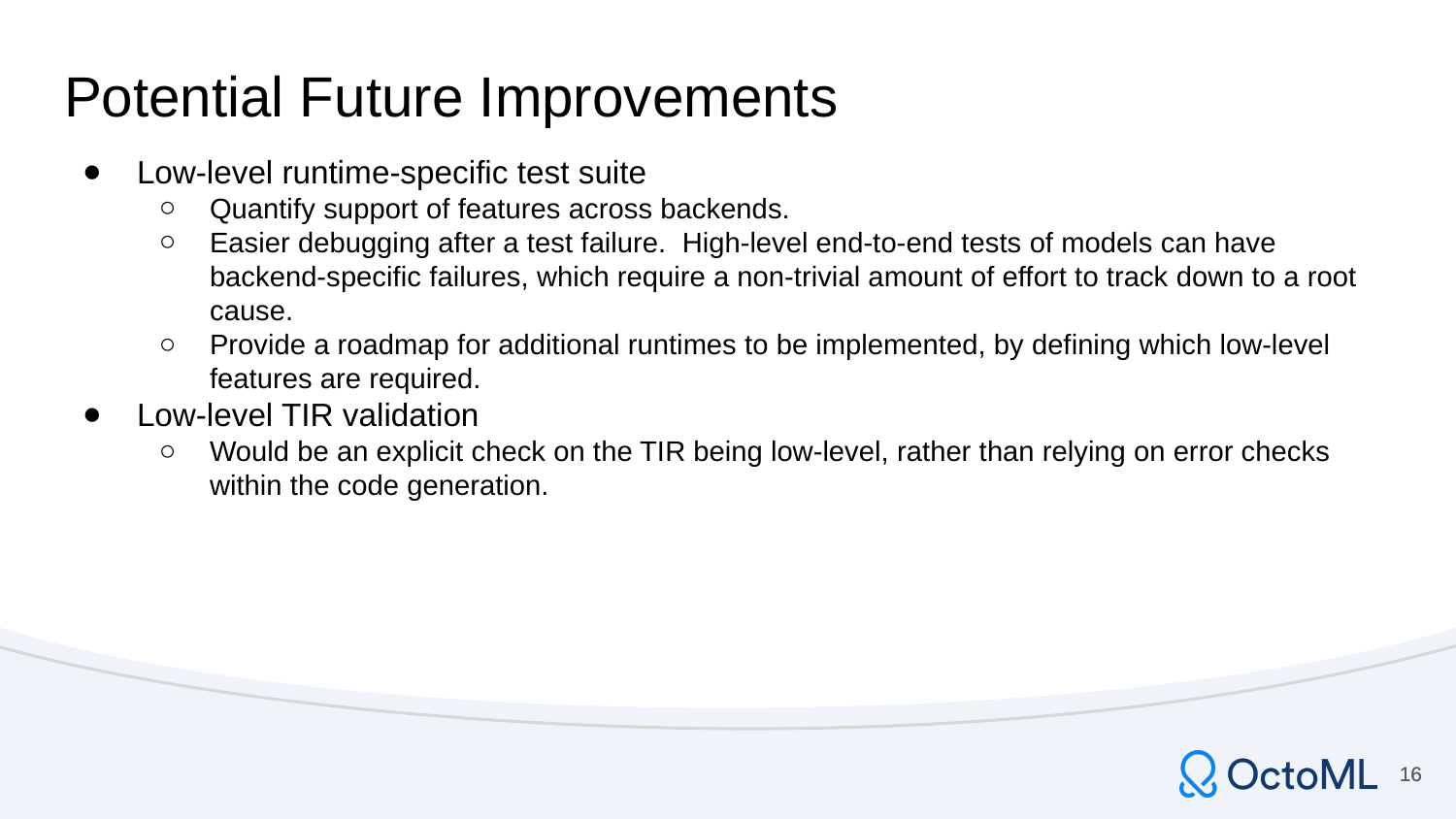

# Potential Future Improvements
Low-level runtime-specific test suite
Quantify support of features across backends.
Easier debugging after a test failure.  High-level end-to-end tests of models can have backend-specific failures, which require a non-trivial amount of effort to track down to a root cause.
Provide a roadmap for additional runtimes to be implemented, by defining which low-level features are required.
Low-level TIR validation
Would be an explicit check on the TIR being low-level, rather than relying on error checks within the code generation.
16
16